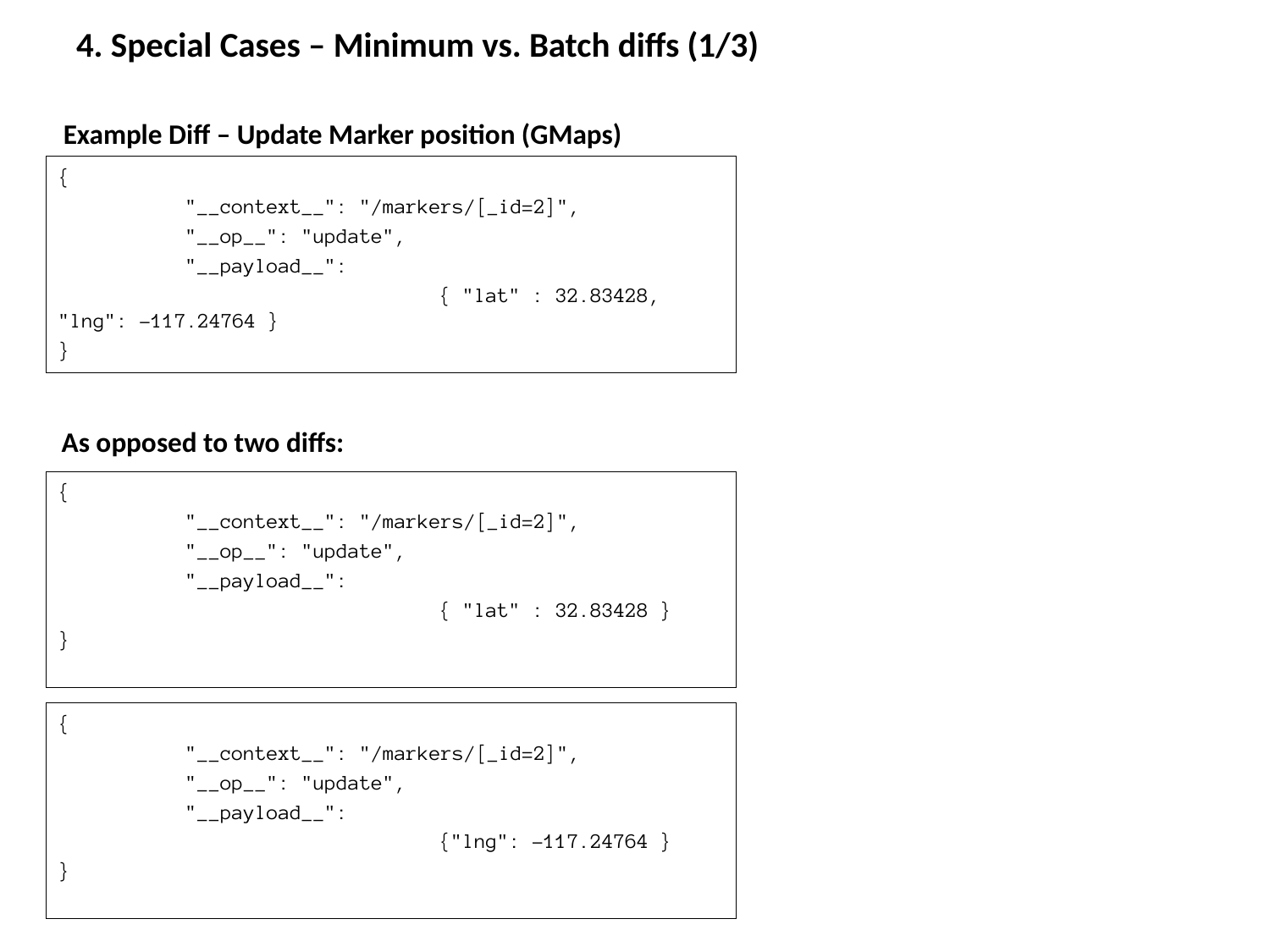

# 4. Special Cases – Minimum vs. Batch diffs (1/3)
Example Diff – Update Marker position (GMaps)
{
	"__context__": "/markers/[_id=2]",
	"__op__": "update",
	"__payload__":
			{ "lat" : 32.83428, "lng": -117.24764 }
}
As opposed to two diffs:
{
	"__context__": "/markers/[_id=2]",
	"__op__": "update",
	"__payload__":
			{ "lat" : 32.83428 }
}
{
	"__context__": "/markers/[_id=2]",
	"__op__": "update",
	"__payload__":
			{"lng": -117.24764 }
}